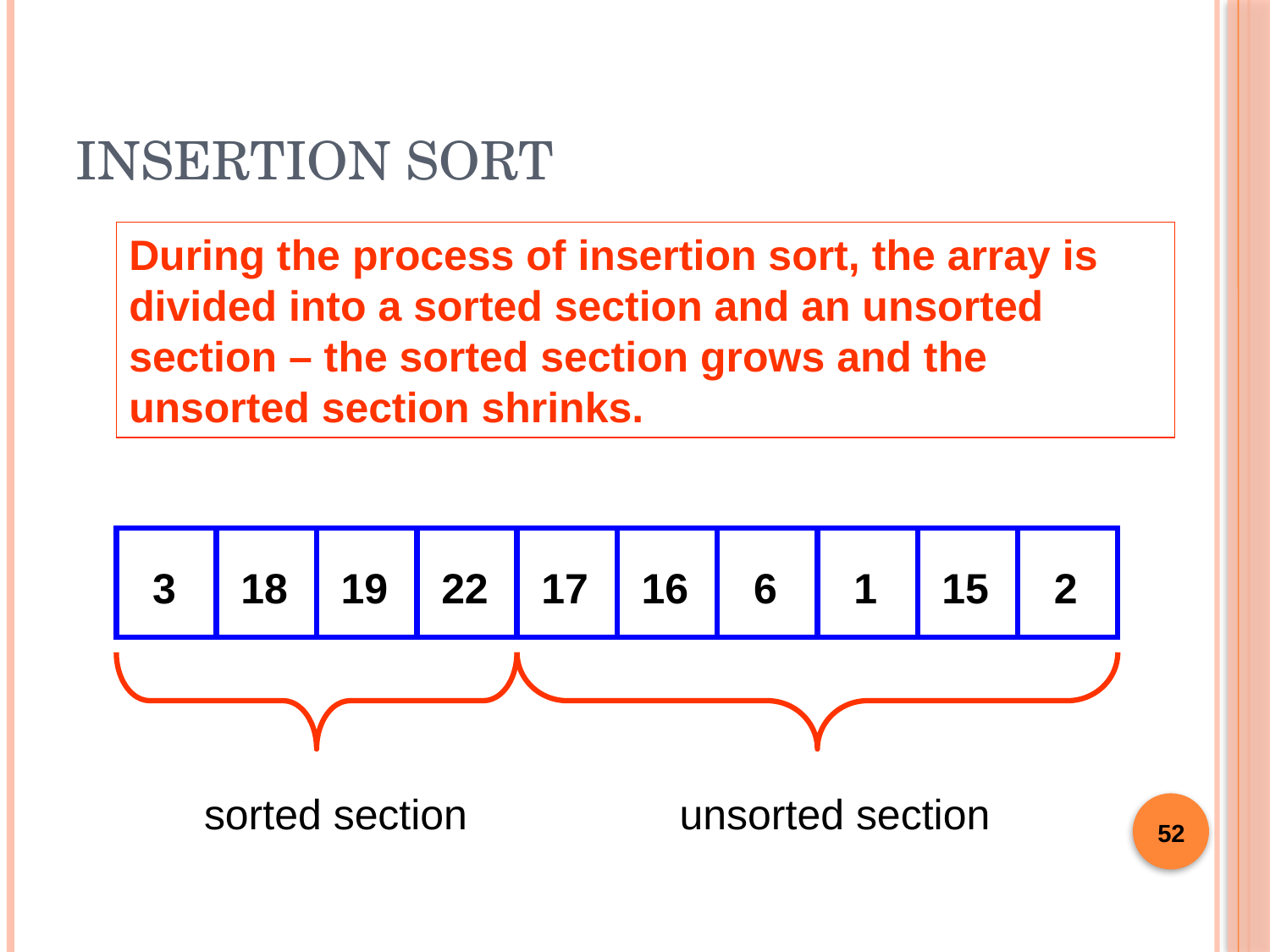

# Insertion Sort
During the process of insertion sort, the array is divided into a sorted section and an unsorted section – the sorted section grows and the unsorted section shrinks.

  3
 18
 19
 22
 17
 16
  6
  1
 15
  2
sorted section
unsorted section
52